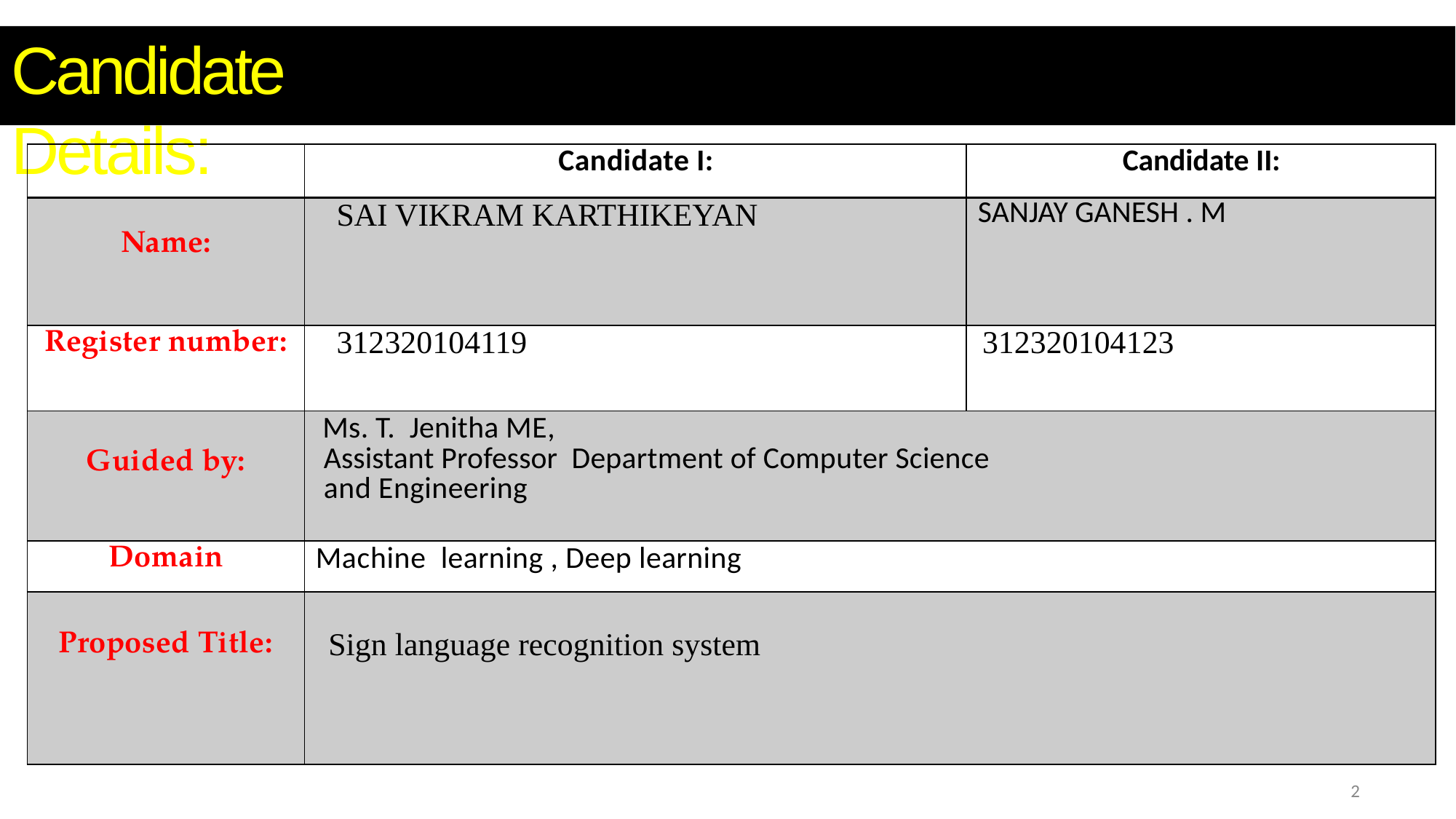

# Candidate Details:

|  | Candidate I: | Candidate II: |
| --- | --- | --- |
| Name: | SAI VIKRAM KARTHIKEYAN | SANJAY GANESH . M |
| Register number: | 312320104119 | 312320104123 |
| Guided by: | Ms. T. Jenitha ME, Assistant Professor Department of Computer Science and Engineering |  |
| Domain | Machine learning , Deep learning |  |
| Proposed Title: | Sign language recognition system |  |
2